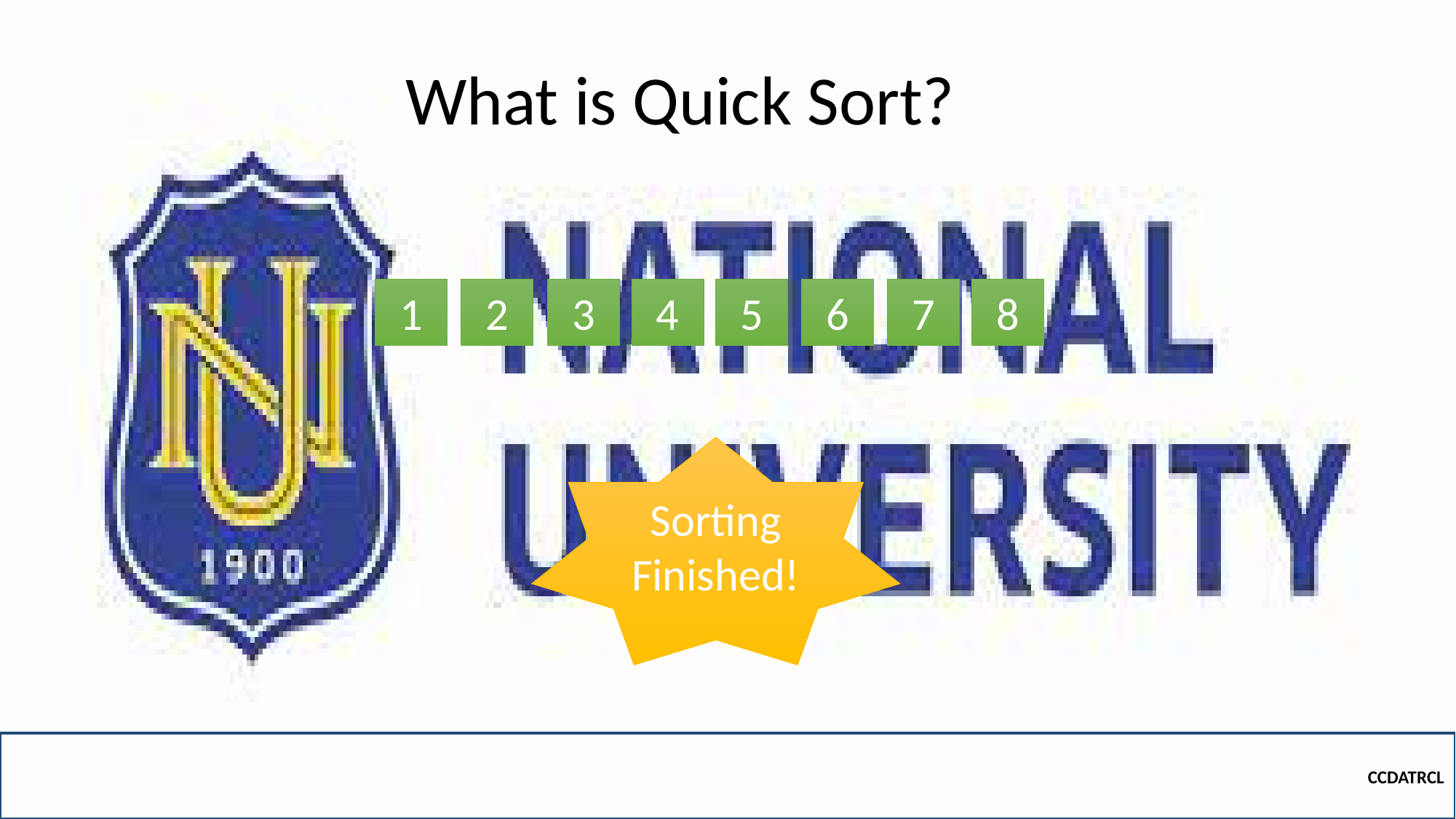

# What is Quick Sort?

8
6
7
1
2
4
3
5
Sorting Finished!
CCDATRCL